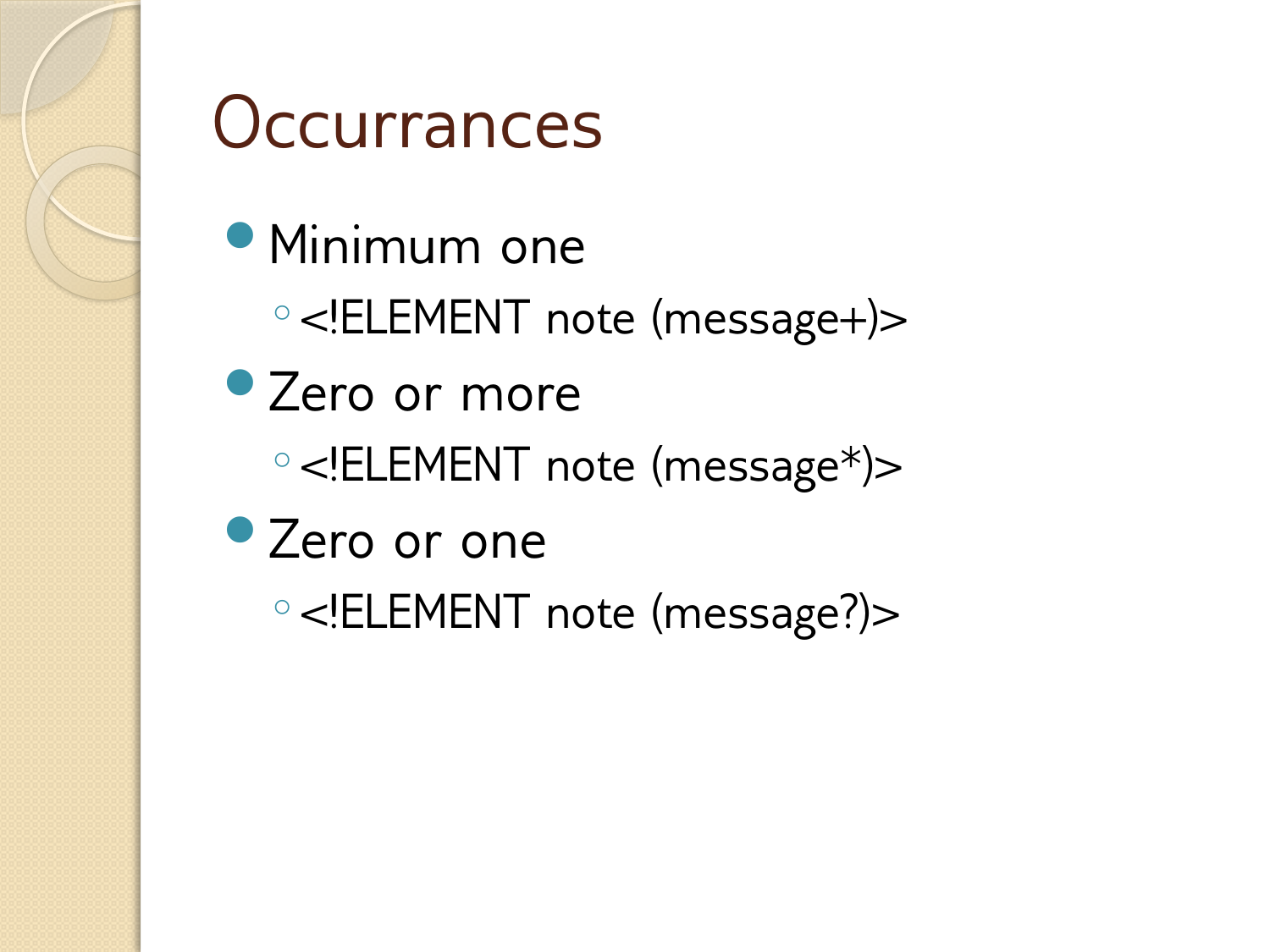

# Occurrances
Minimum one
<!ELEMENT note (message+)>
Zero or more
<!ELEMENT note (message*)>
Zero or one
<!ELEMENT note (message?)>